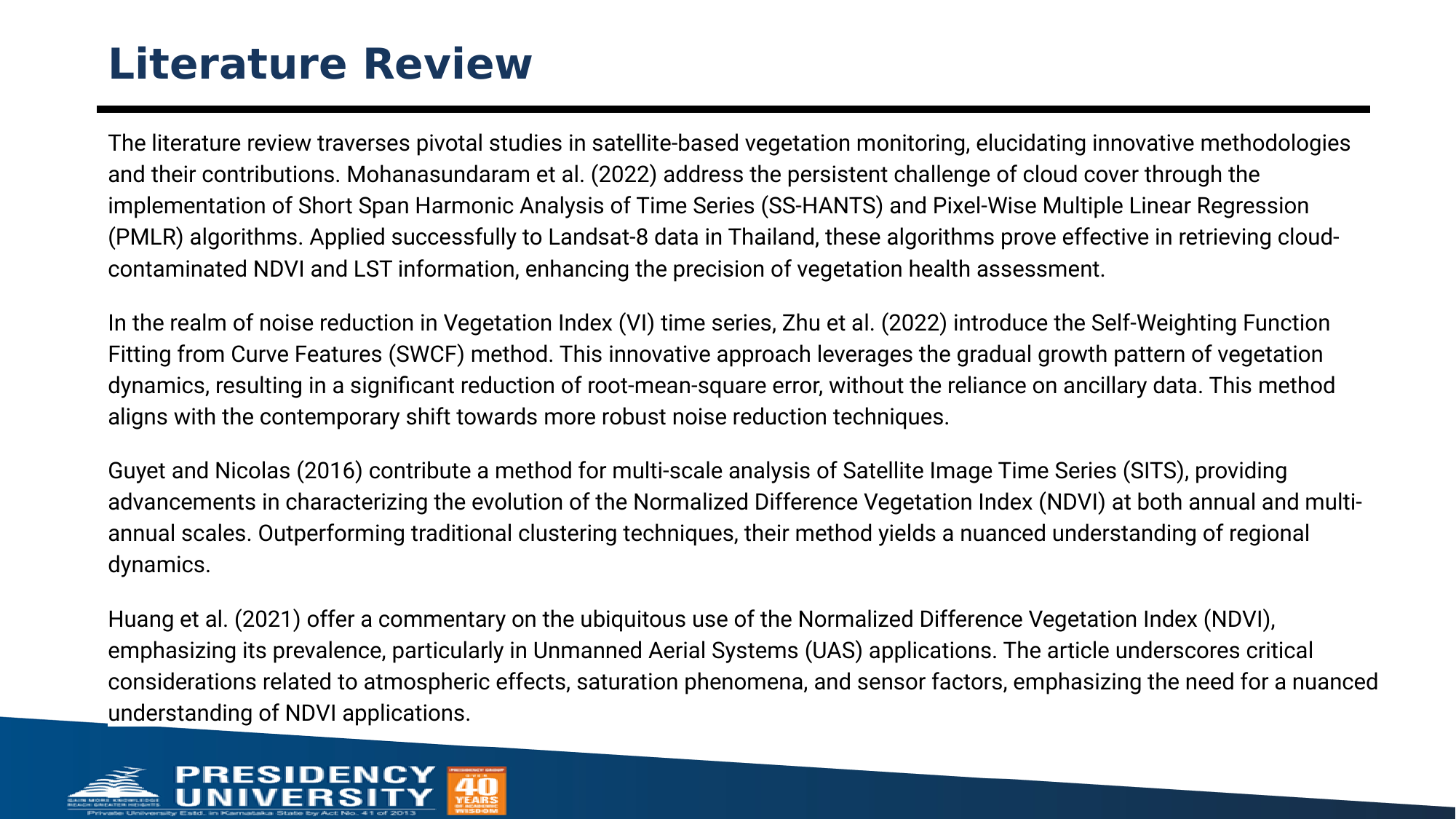

# Literature Review
The literature review traverses pivotal studies in satellite-based vegetation monitoring, elucidating innovative methodologies and their contributions. Mohanasundaram et al. (2022) address the persistent challenge of cloud cover through the implementation of Short Span Harmonic Analysis of Time Series (SS-HANTS) and Pixel-Wise Multiple Linear Regression (PMLR) algorithms. Applied successfully to Landsat-8 data in Thailand, these algorithms prove effective in retrieving cloud-contaminated NDVI and LST information, enhancing the precision of vegetation health assessment.
In the realm of noise reduction in Vegetation Index (VI) time series, Zhu et al. (2022) introduce the Self-Weighting Function Fitting from Curve Features (SWCF) method. This innovative approach leverages the gradual growth pattern of vegetation dynamics, resulting in a significant reduction of root-mean-square error, without the reliance on ancillary data. This method aligns with the contemporary shift towards more robust noise reduction techniques.
Guyet and Nicolas (2016) contribute a method for multi-scale analysis of Satellite Image Time Series (SITS), providing advancements in characterizing the evolution of the Normalized Difference Vegetation Index (NDVI) at both annual and multi-annual scales. Outperforming traditional clustering techniques, their method yields a nuanced understanding of regional dynamics.
Huang et al. (2021) offer a commentary on the ubiquitous use of the Normalized Difference Vegetation Index (NDVI), emphasizing its prevalence, particularly in Unmanned Aerial Systems (UAS) applications. The article underscores critical considerations related to atmospheric effects, saturation phenomena, and sensor factors, emphasizing the need for a nuanced understanding of NDVI applications.